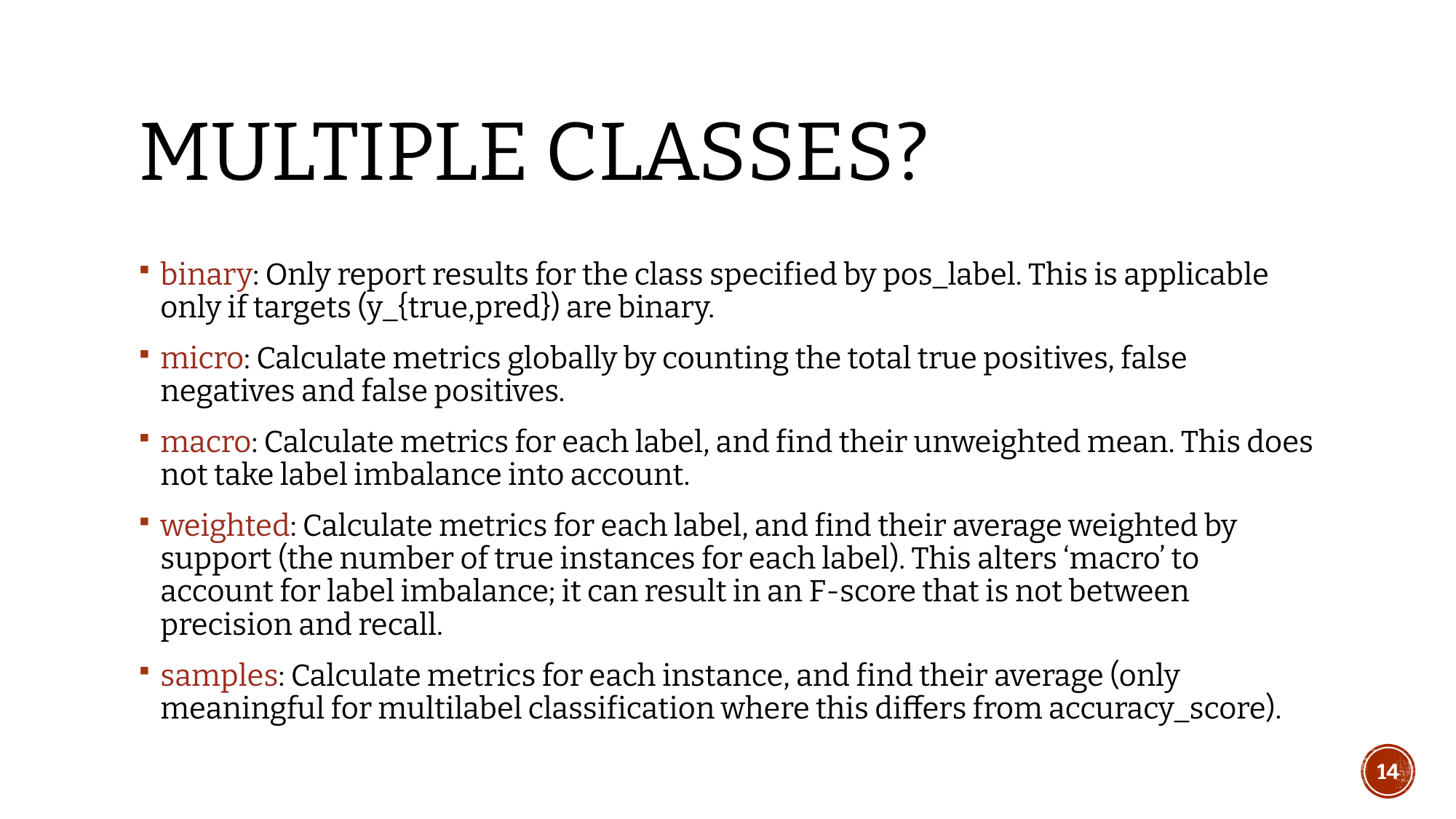

# Multiple classes?
binary: Only report results for the class specified by pos_label. This is applicable only if targets (y_{true,pred}) are binary.
micro: Calculate metrics globally by counting the total true positives, false negatives and false positives.
macro: Calculate metrics for each label, and find their unweighted mean. This does not take label imbalance into account.
weighted: Calculate metrics for each label, and find their average weighted by support (the number of true instances for each label). This alters ‘macro’ to account for label imbalance; it can result in an F-score that is not between precision and recall.
samples: Calculate metrics for each instance, and find their average (only meaningful for multilabel classification where this differs from accuracy_score).

14